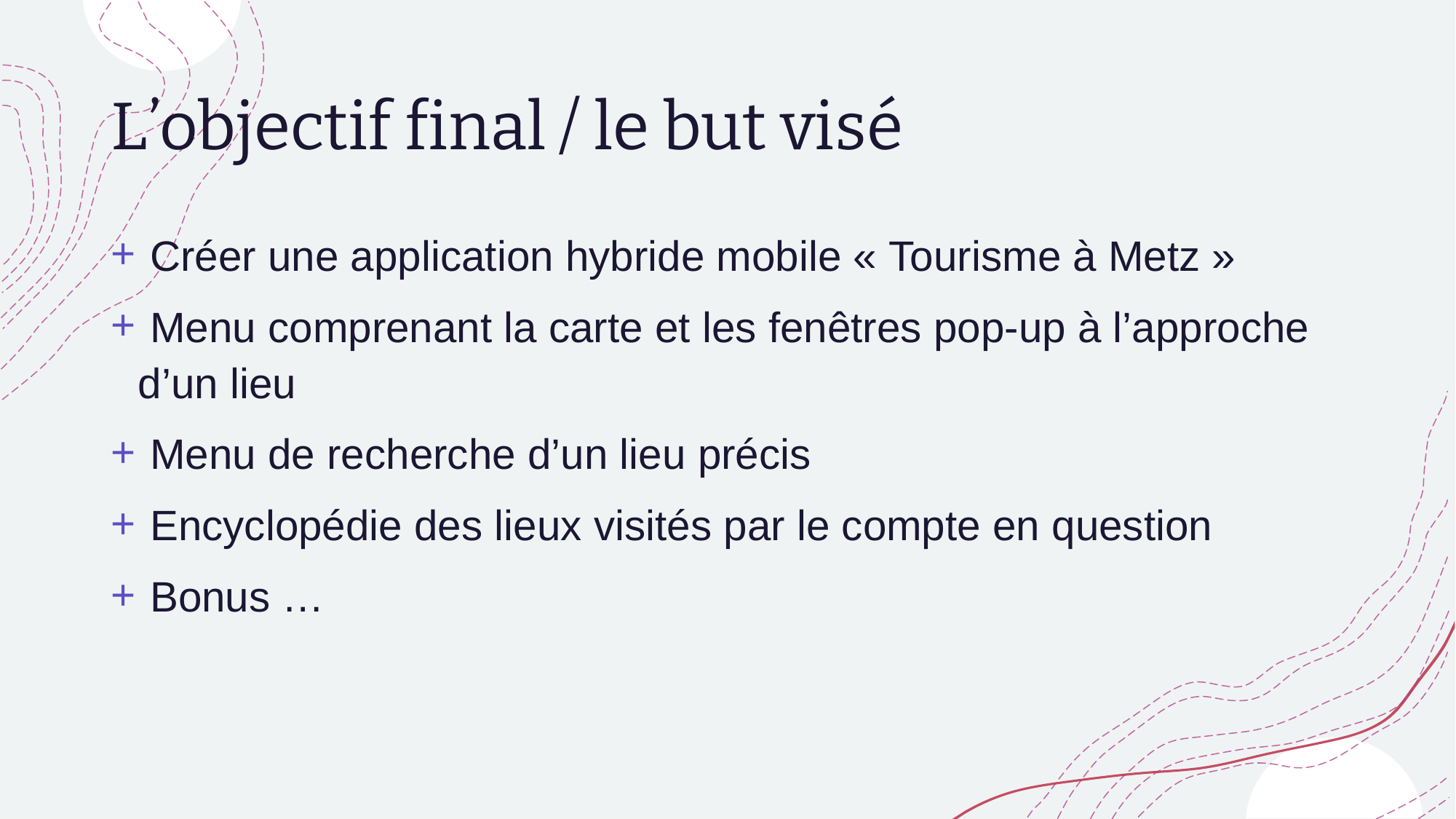

# L’objectif final / le but visé
 Créer une application hybride mobile « Tourisme à Metz »
 Menu comprenant la carte et les fenêtres pop-up à l’approche d’un lieu
 Menu de recherche d’un lieu précis
 Encyclopédie des lieux visités par le compte en question
 Bonus …